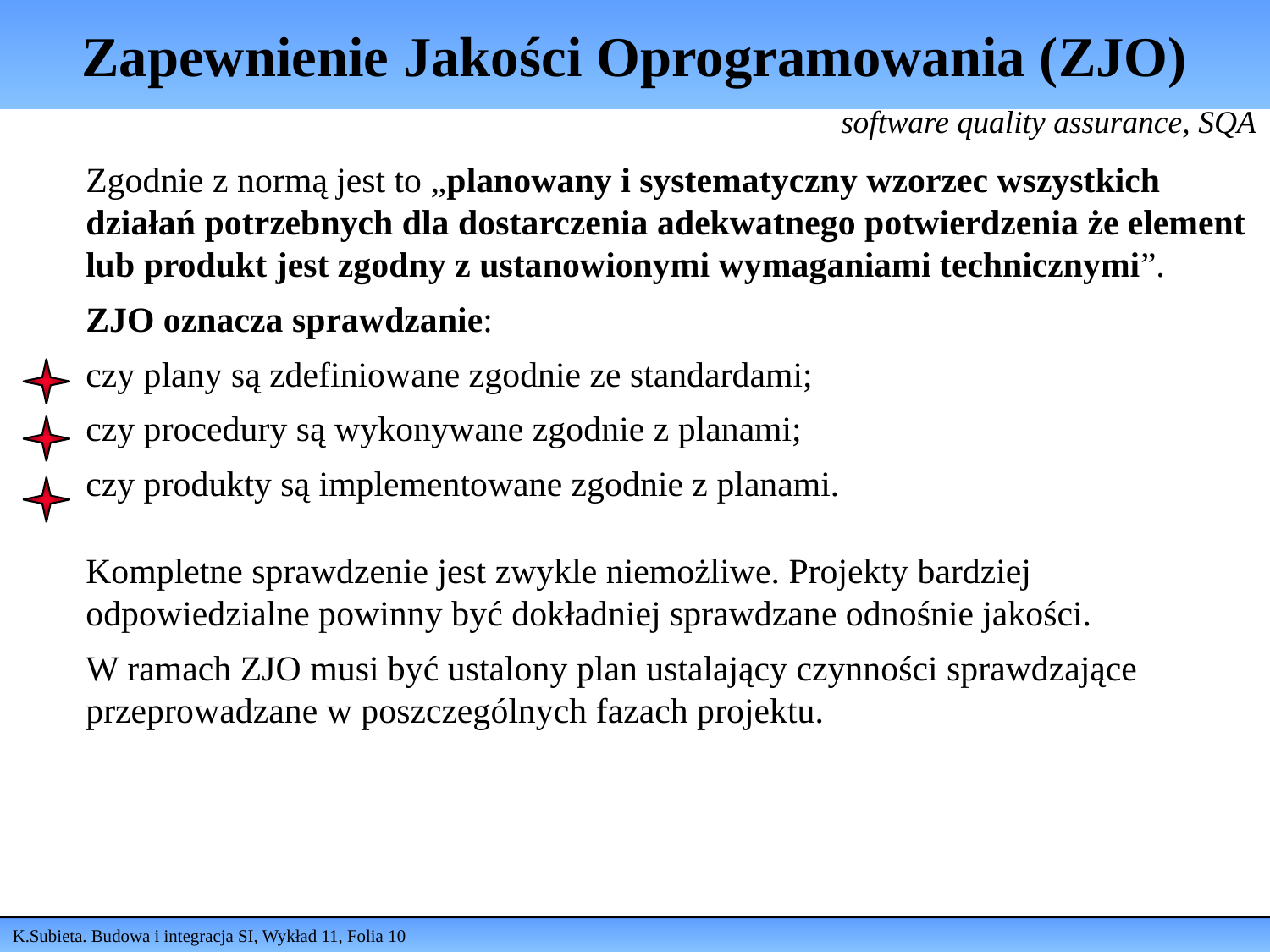

# Zapewnienie Jakości Oprogramowania (ZJO)
software quality assurance, SQA
Zgodnie z normą jest to „planowany i systematyczny wzorzec wszystkich działań potrzebnych dla dostarczenia adekwatnego potwierdzenia że element lub produkt jest zgodny z ustanowionymi wymaganiami technicznymi”.
ZJO oznacza sprawdzanie:
czy plany są zdefiniowane zgodnie ze standardami;
czy procedury są wykonywane zgodnie z planami;
czy produkty są implementowane zgodnie z planami.

Kompletne sprawdzenie jest zwykle niemożliwe. Projekty bardziej odpowiedzialne powinny być dokładniej sprawdzane odnośnie jakości.
W ramach ZJO musi być ustalony plan ustalający czynności sprawdzające  przeprowadzane w poszczególnych fazach projektu.